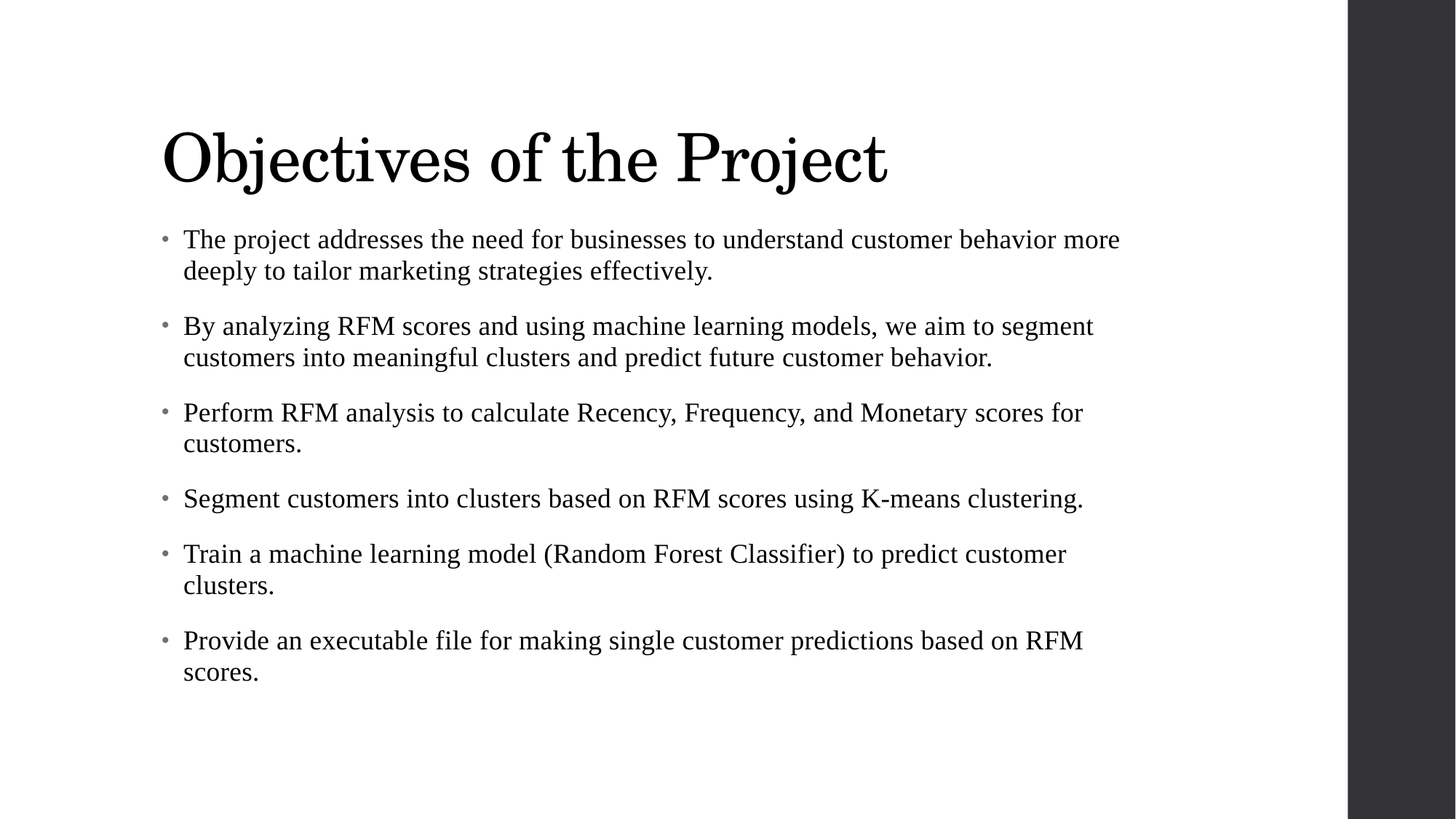

# Objectives of the Project
The project addresses the need for businesses to understand customer behavior more deeply to tailor marketing strategies effectively.
By analyzing RFM scores and using machine learning models, we aim to segment customers into meaningful clusters and predict future customer behavior.
Perform RFM analysis to calculate Recency, Frequency, and Monetary scores for customers.
Segment customers into clusters based on RFM scores using K-means clustering.
Train a machine learning model (Random Forest Classifier) to predict customer clusters.
Provide an executable file for making single customer predictions based on RFM scores.